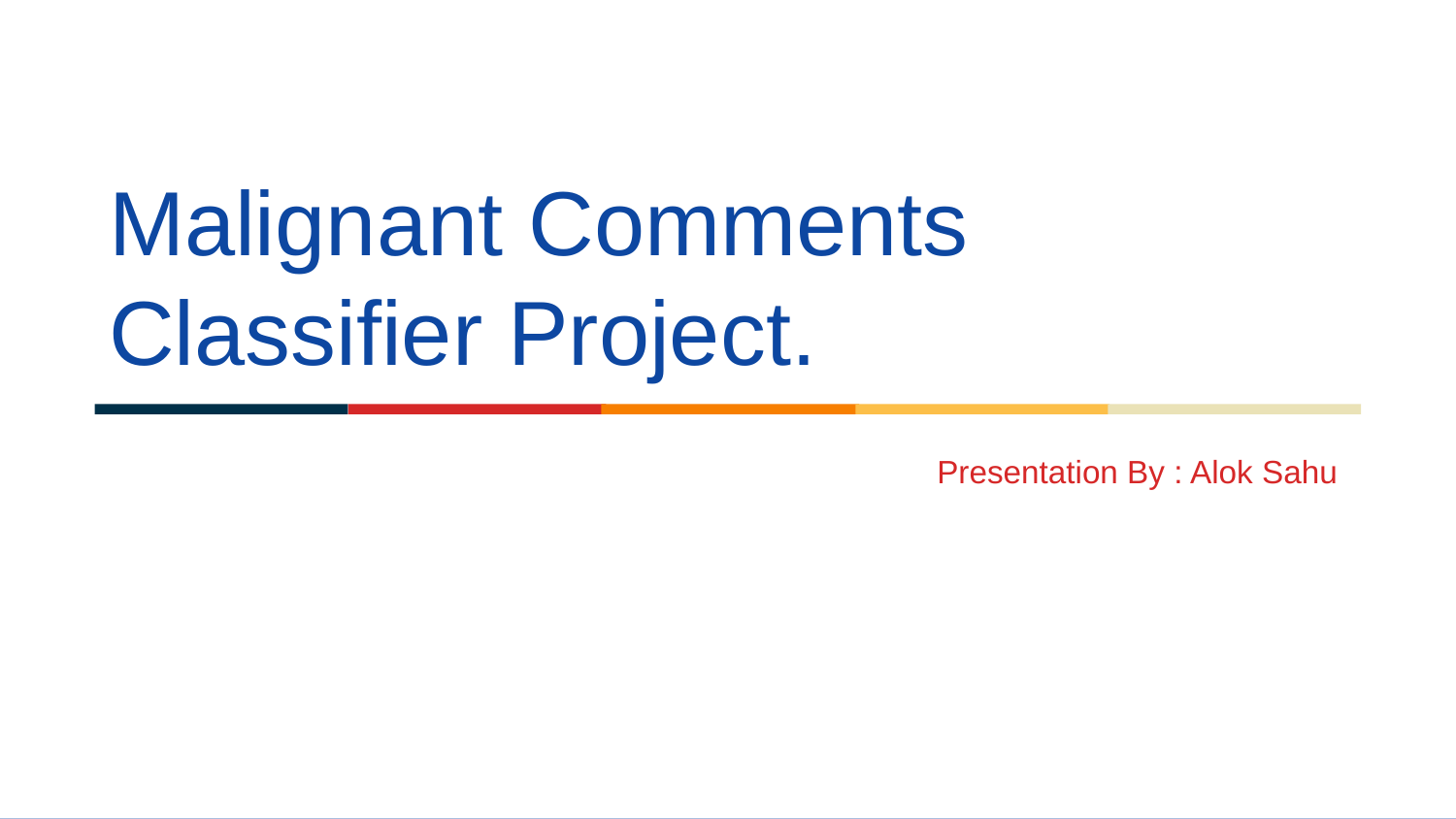

# Malignant Comments Classifier Project.
Presentation By : Alok Sahu